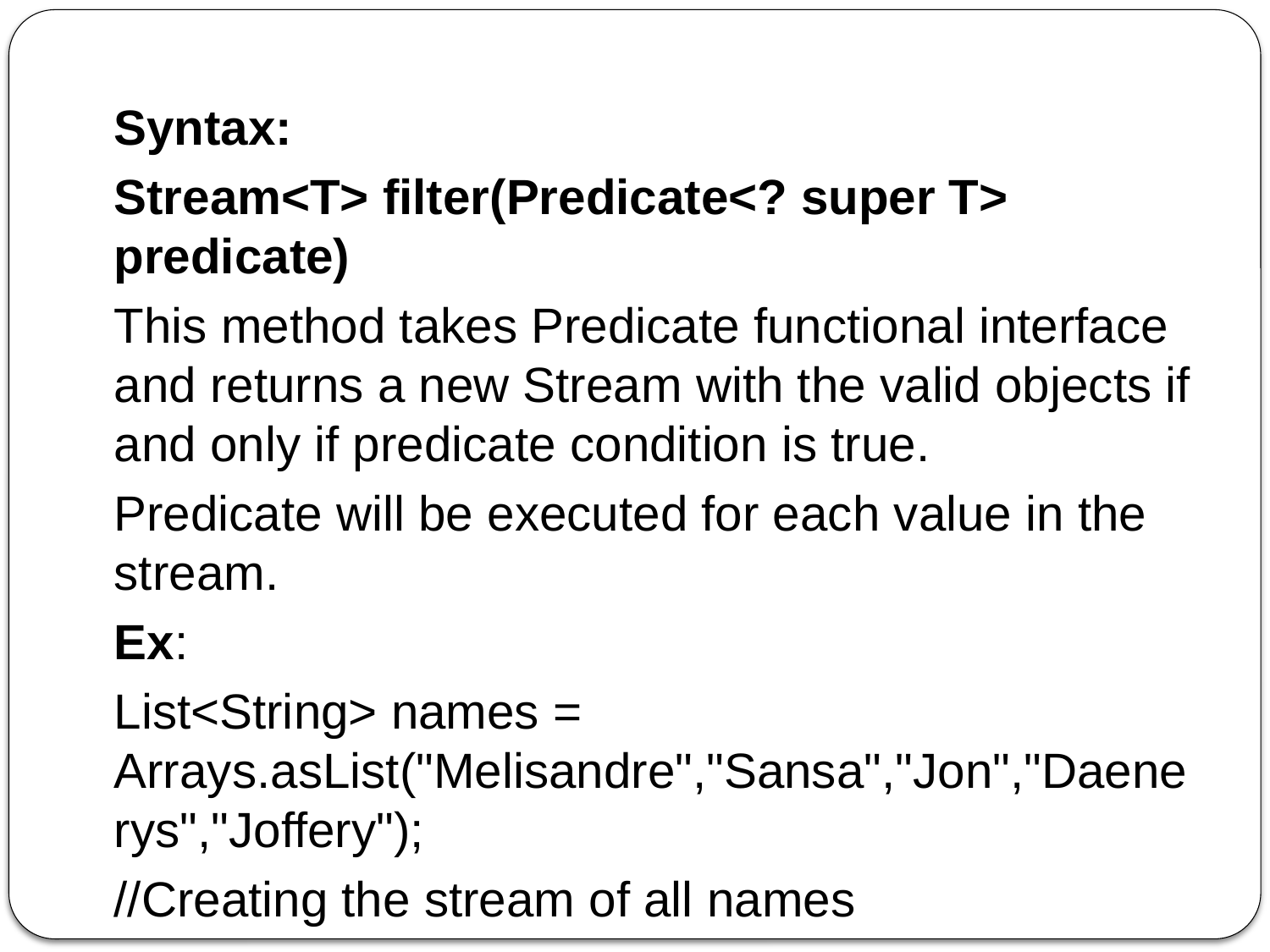

Syntax:
	Stream<T> filter(Predicate<? super T> predicate)
	This method takes Predicate functional interface and returns a new Stream with the valid objects if and only if predicate condition is true.
	Predicate will be executed for each value in the stream.
 	Ex:
	List<String> names = Arrays.asList("Melisandre","Sansa","Jon","Daenerys","Joffery");
	//Creating the stream of all names